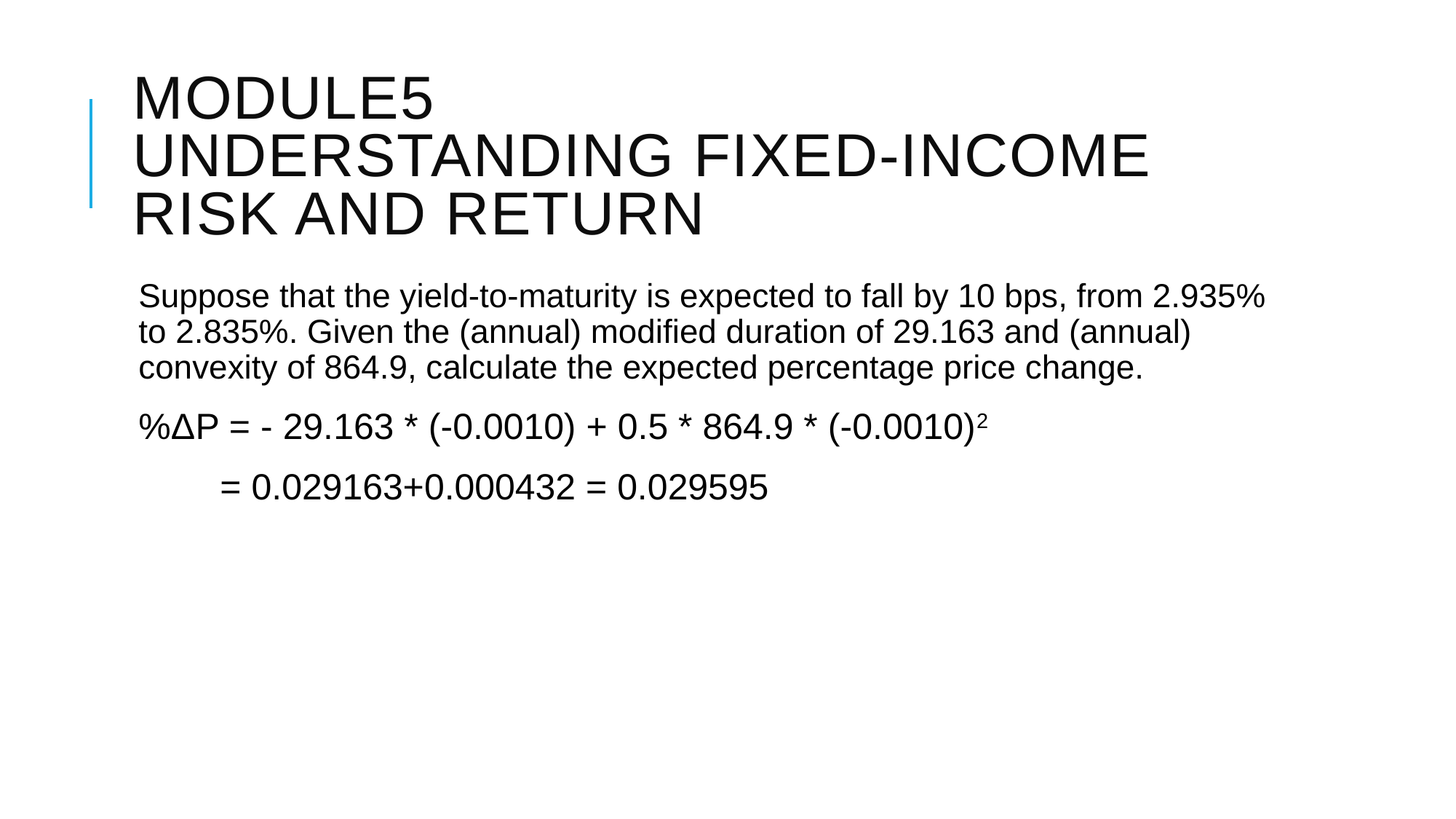

# Module5 Understanding Fixed-Income Risk and Return
Suppose that the yield-to-maturity is expected to fall by 10 bps, from 2.935% to 2.835%. Given the (annual) modified duration of 29.163 and (annual) convexity of 864.9, calculate the expected percentage price change.
%ΔP = - 29.163 * (-0.0010) + 0.5 * 864.9 * (-0.0010)2
              = 0.029163+0.000432 = 0.029595